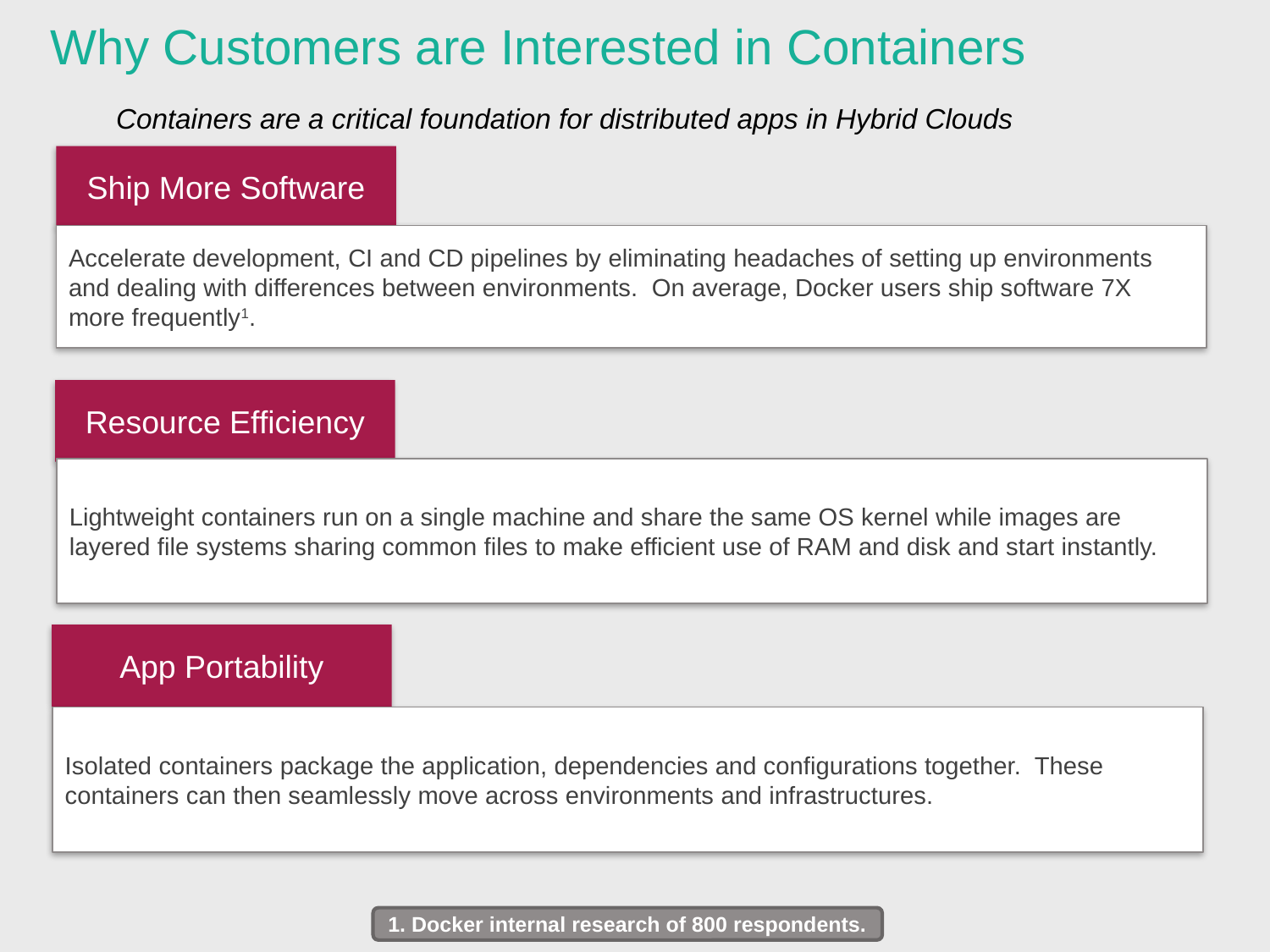

Why Customers are Interested in Containers
Containers are a critical foundation for distributed apps in Hybrid Clouds
Ship More Software
Accelerate development, CI and CD pipelines by eliminating headaches of setting up environments and dealing with differences between environments.  On average, Docker users ship software 7X more frequently1.
Resource Efficiency
Lightweight containers run on a single machine and share the same OS kernel while images are layered file systems sharing common files to make efficient use of RAM and disk and start instantly.
App Portability
Isolated containers package the application, dependencies and configurations together.  These containers can then seamlessly move across environments and infrastructures.
1. Docker internal research of 800 respondents.